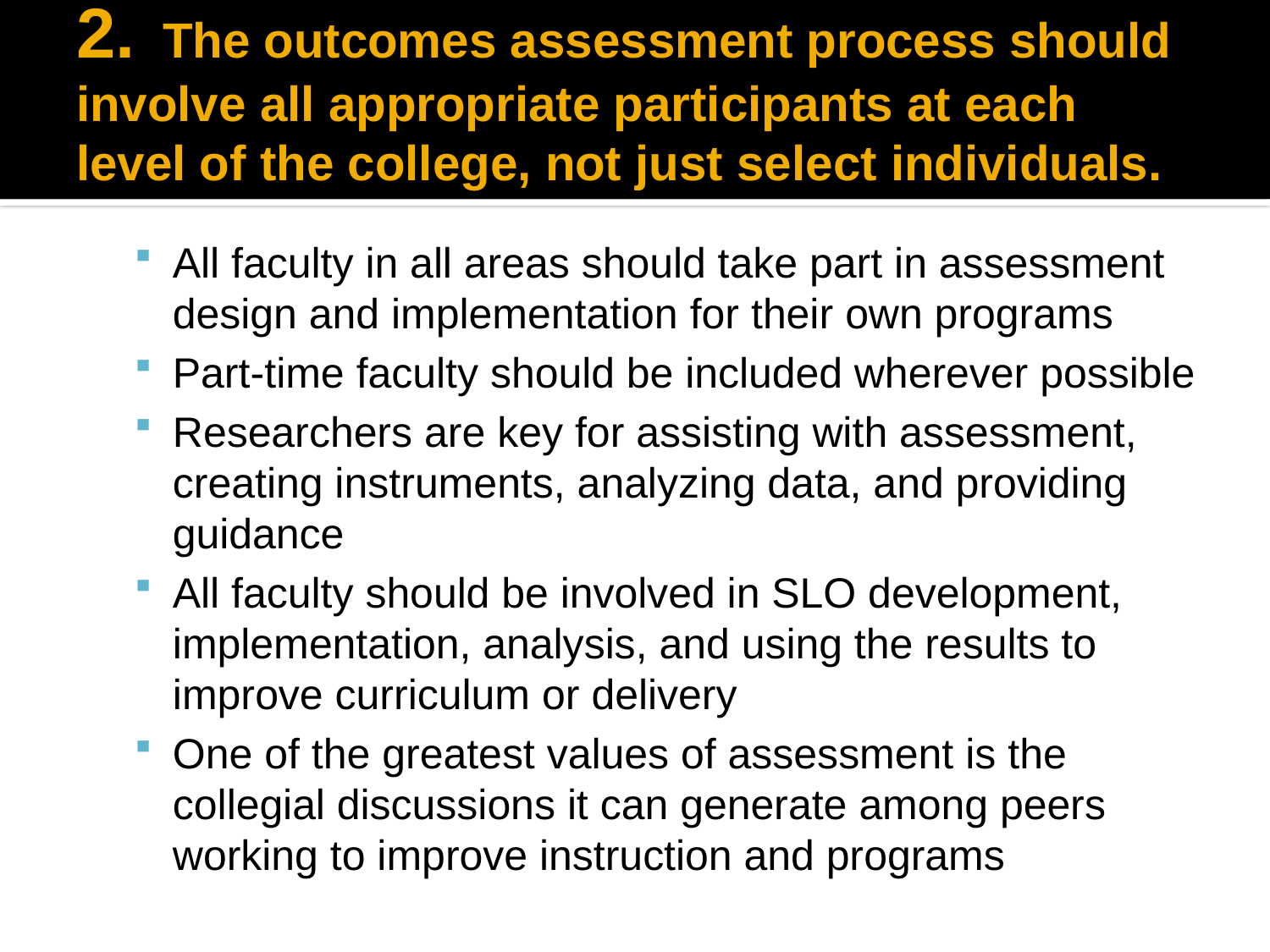

# 2.  The outcomes assessment process should involve all appropriate participants at each level of the college, not just select individuals.
All faculty in all areas should take part in assessment design and implementation for their own programs
Part-time faculty should be included wherever possible
Researchers are key for assisting with assessment, creating instruments, analyzing data, and providing guidance
All faculty should be involved in SLO development, implementation, analysis, and using the results to improve curriculum or delivery
One of the greatest values of assessment is the collegial discussions it can generate among peers working to improve instruction and programs